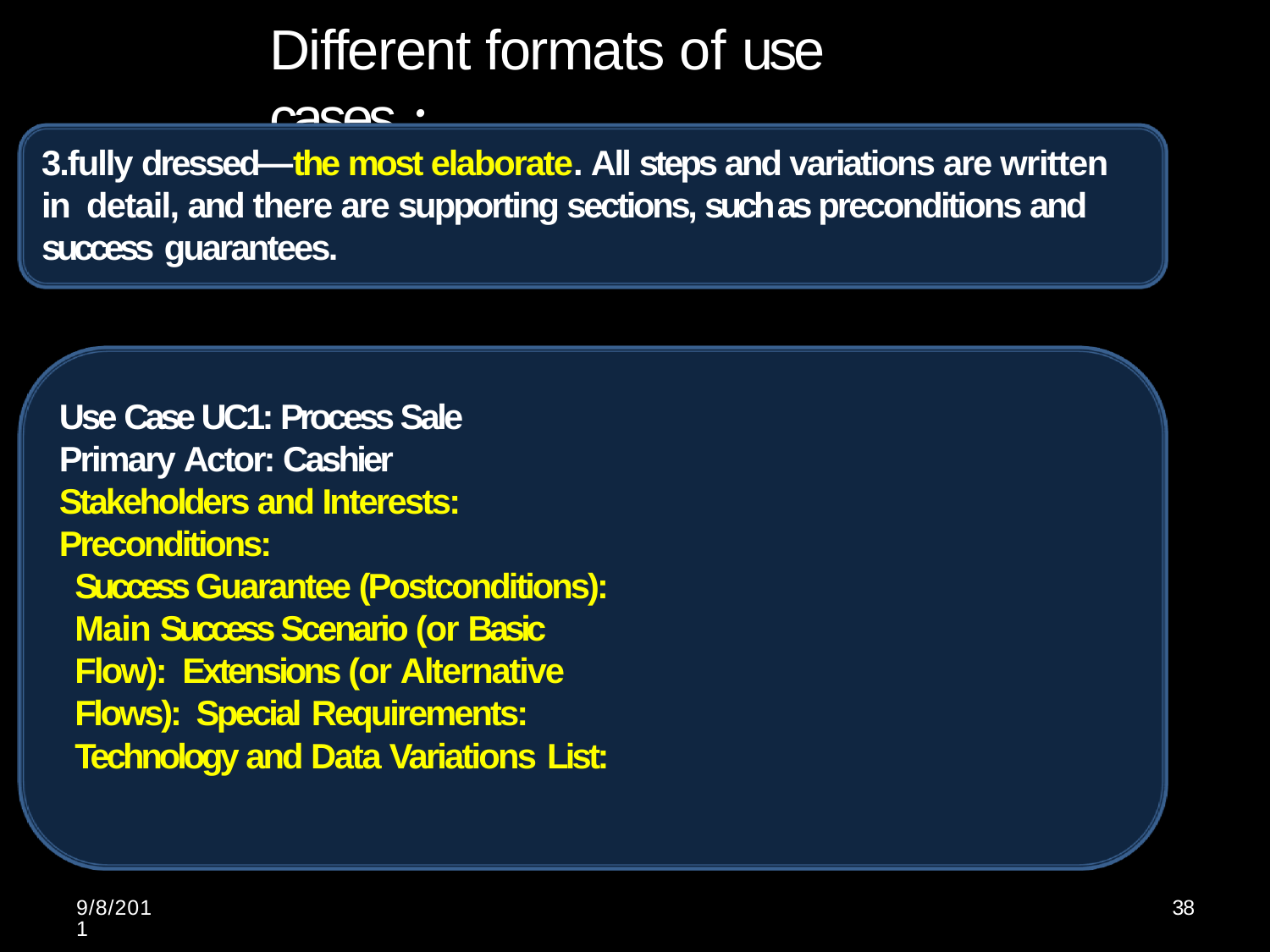

# Different formats of use cases :

3.fully dressed—the most elaborate. All steps and variations are written in  detail, and there are supporting sections, such as preconditions and  success guarantees.

Use Case UC1: Process Sale  Primary Actor: Cashier  Stakeholders and Interests:  Preconditions:
Success Guarantee (Postconditions):  Main Success Scenario (or Basic Flow):  Extensions (or Alternative Flows):  Special Requirements:
Technology and Data Variations List:
9/8/2011
38